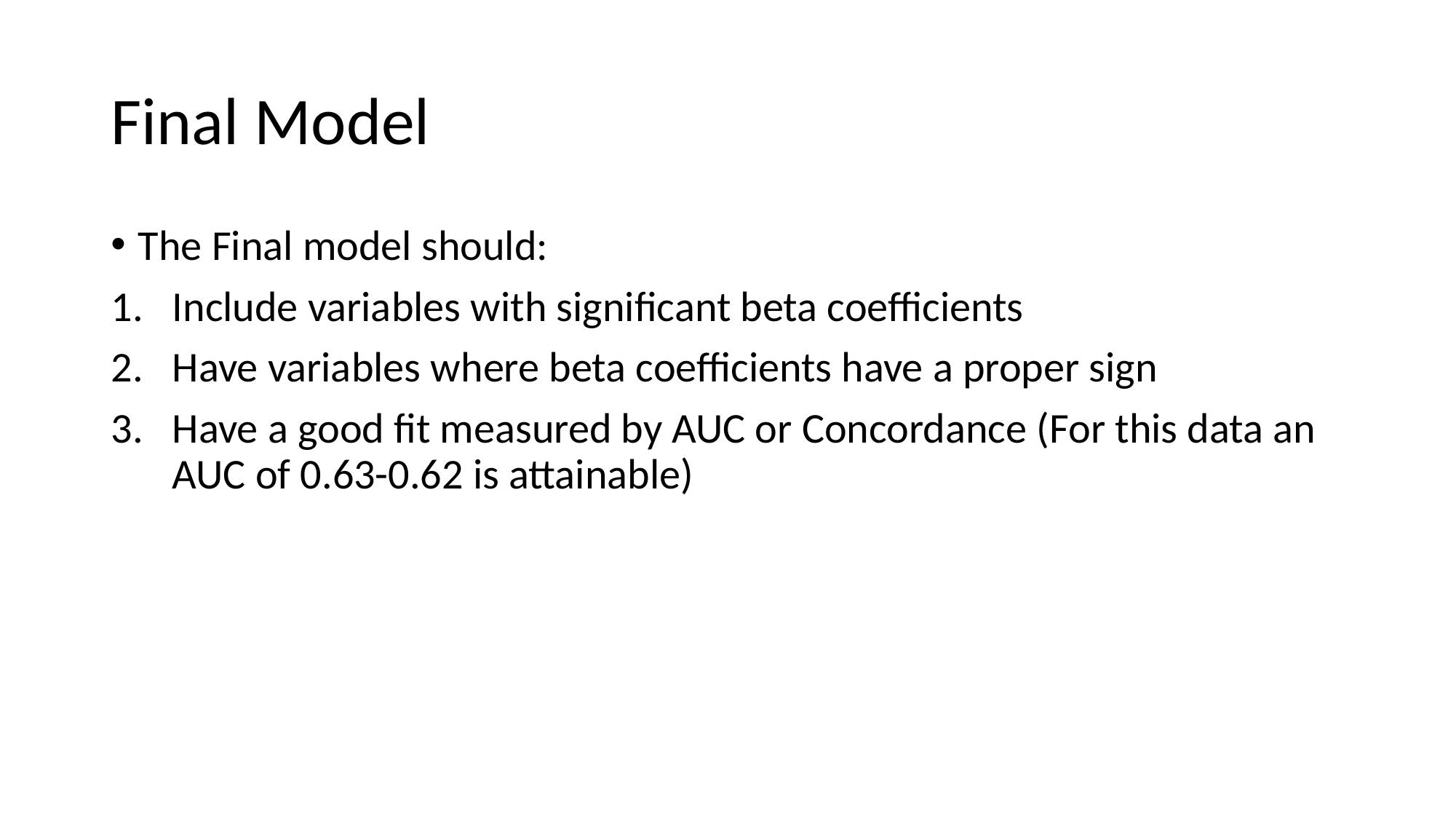

# Final Model
The Final model should:
Include variables with significant beta coefficients
Have variables where beta coefficients have a proper sign
Have a good fit measured by AUC or Concordance (For this data an AUC of 0.63-0.62 is attainable)